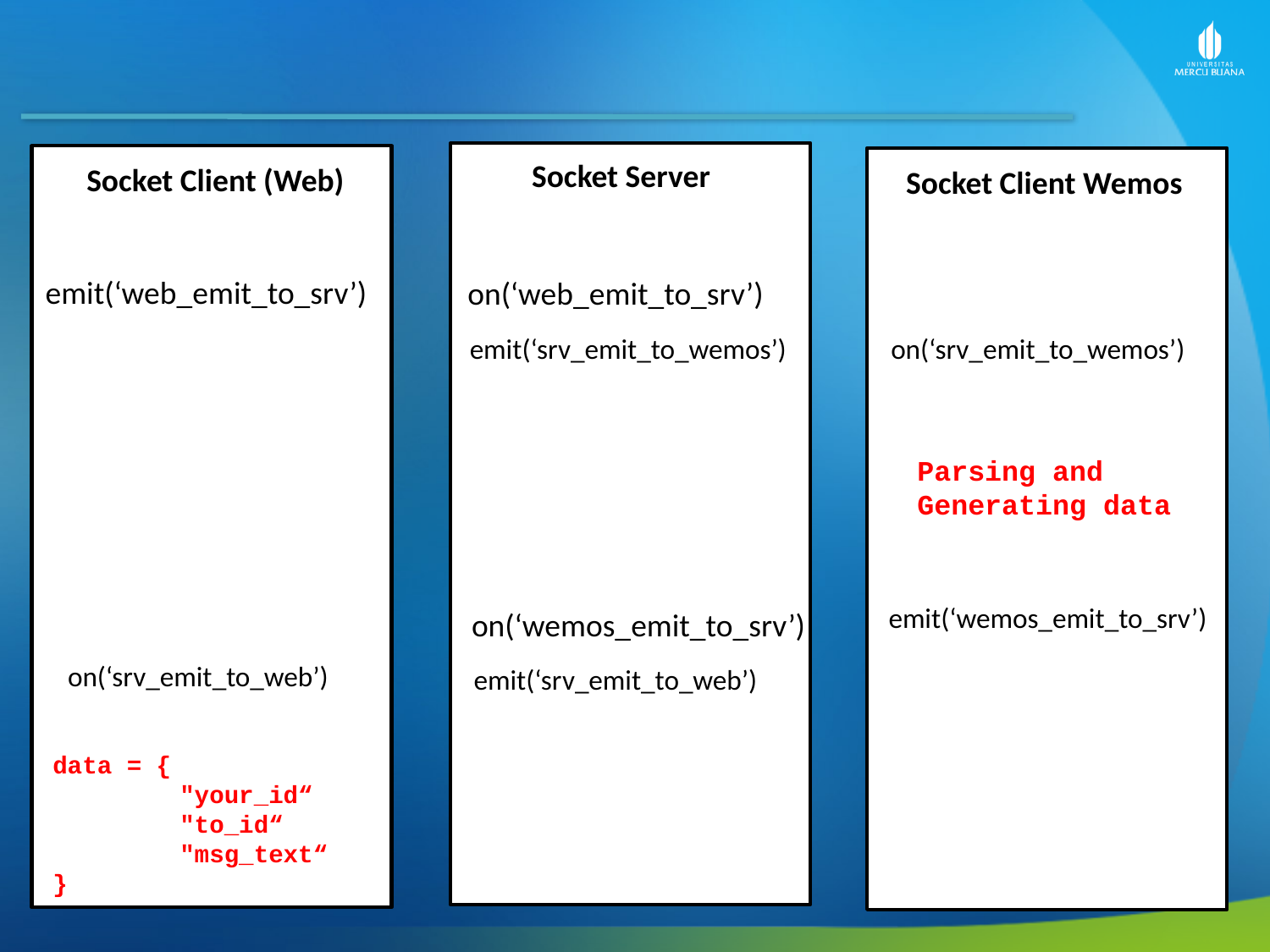

Socket Server
Socket Client (Web)
Socket Client Wemos
emit(‘web_emit_to_srv’)
on(‘web_emit_to_srv’)
emit(‘srv_emit_to_wemos’)
on(‘srv_emit_to_wemos’)
Parsing and Generating data
emit(‘wemos_emit_to_srv’)
on(‘wemos_emit_to_srv’)
on(‘srv_emit_to_web’)
emit(‘srv_emit_to_web’)
data = {
	"your_id“
	"to_id“
	"msg_text“
}